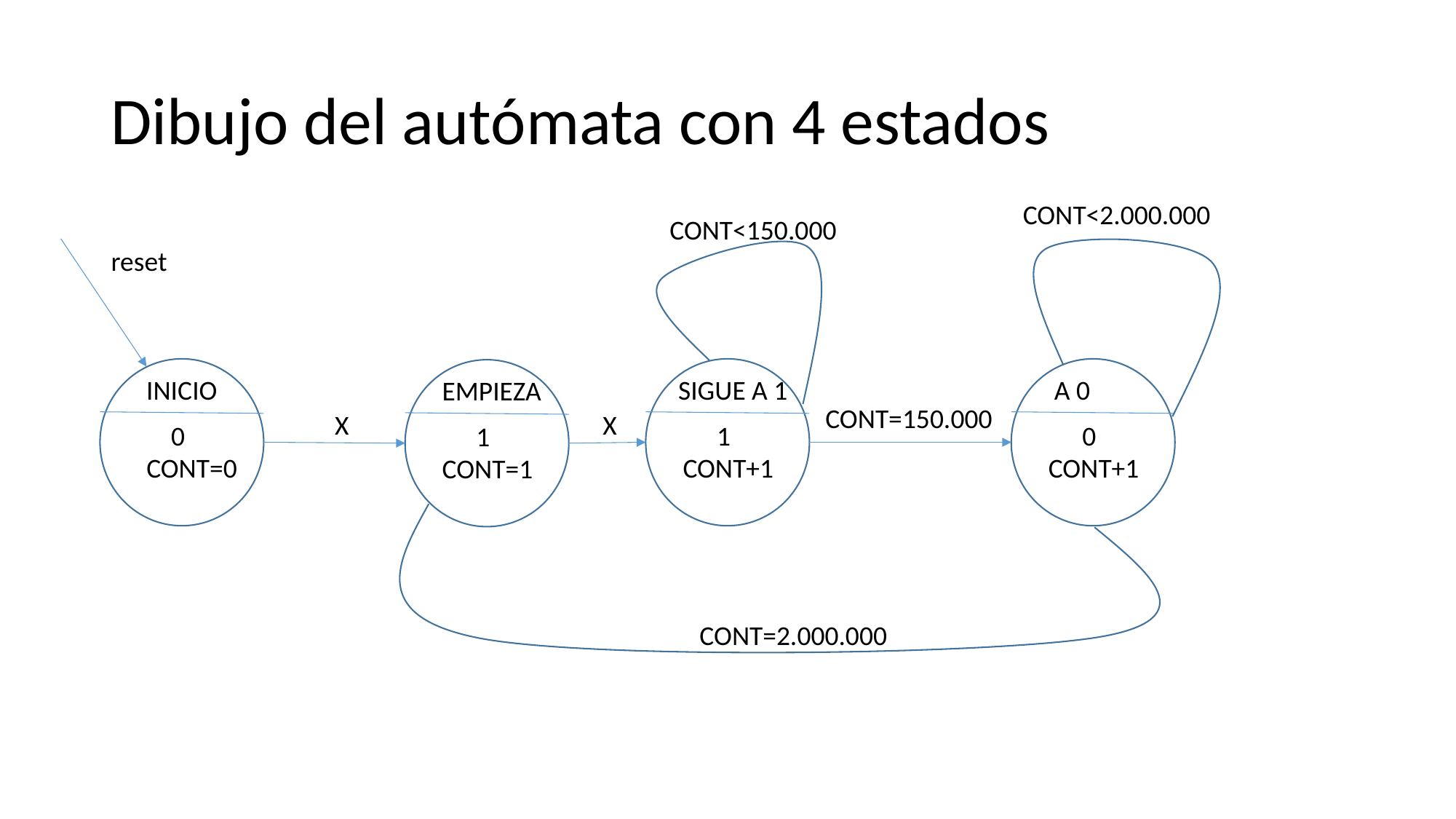

# Dibujo del autómata con 4 estados
CONT<2.000.000
CONT<150.000
reset

 A 0
0
CONT+1

SIGUE A 1
1
CONT+1

INICIO
0
CONT=0

EMPIEZA
1
CONT=1
CONT=150.000
X
X

CONT=2.000.000